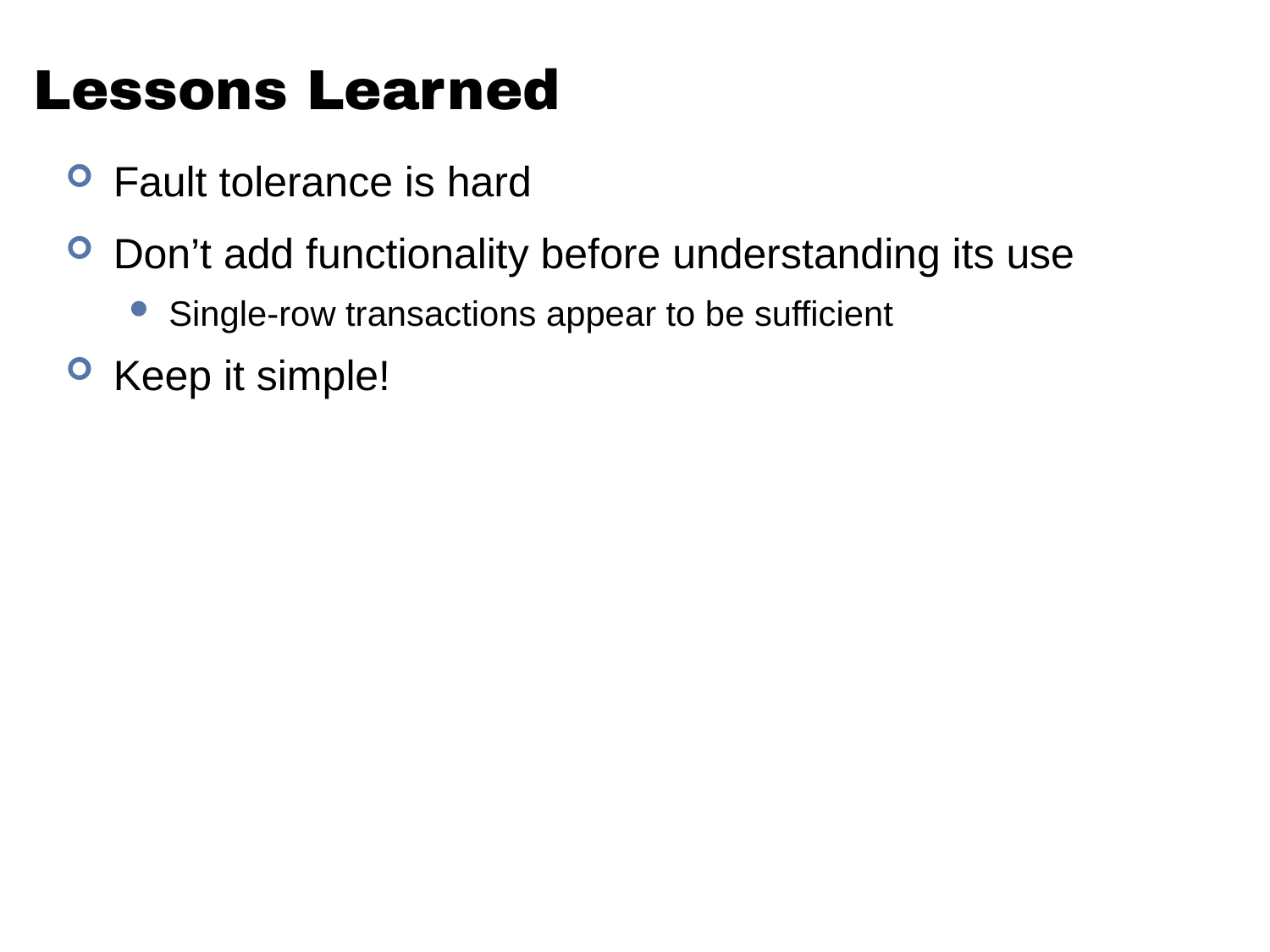

# Lessons Learned
Fault tolerance is hard
Don’t add functionality before understanding its use
Single-row transactions appear to be sufficient
Keep it simple!